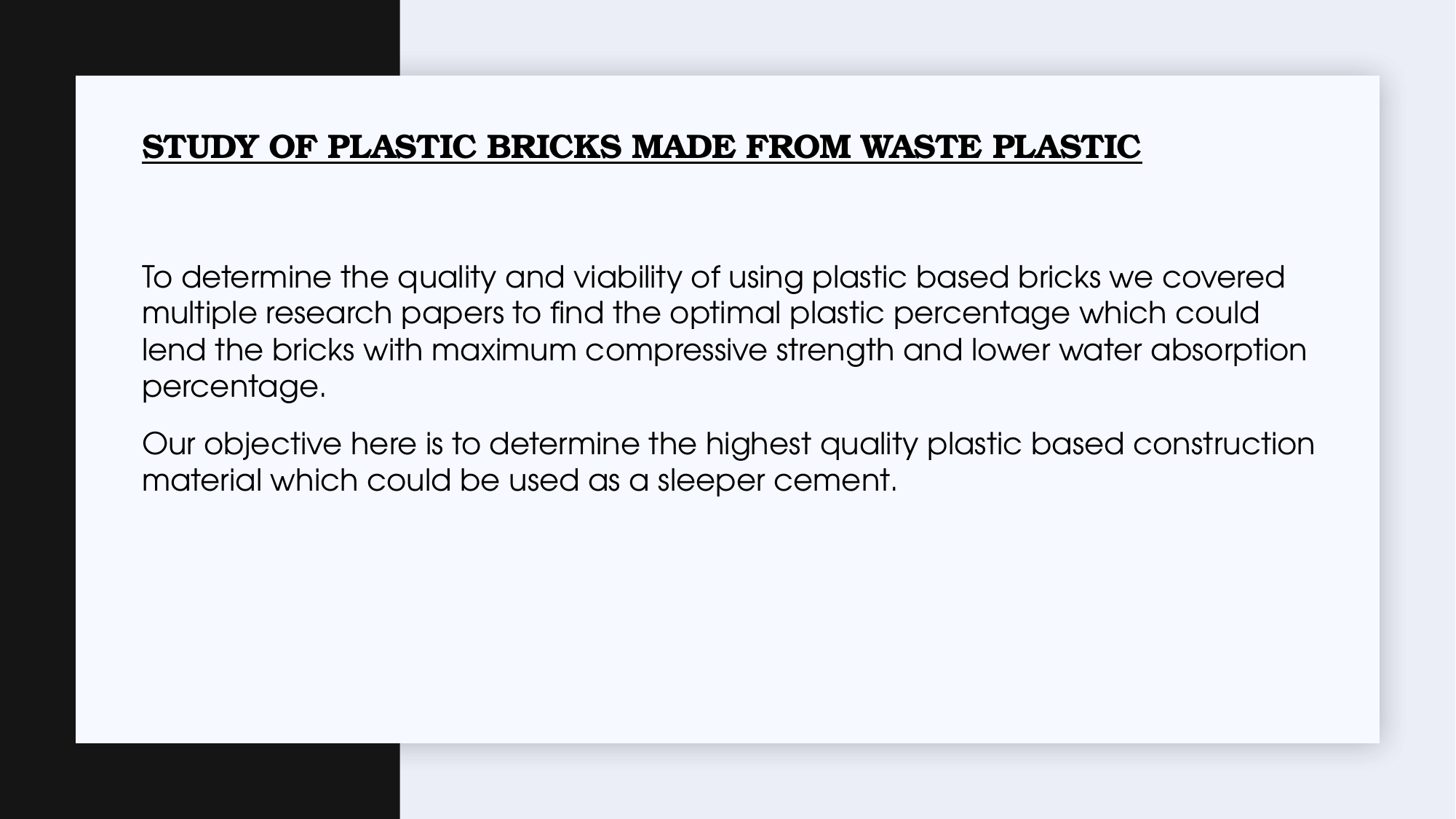

# STUDY OF PLASTIC BRICKS MADE FROM WASTE PLASTIC
To determine the quality and viability of using plastic based bricks we covered multiple research papers to find the optimal plastic percentage which could lend the bricks with maximum compressive strength and lower water absorption percentage.
Our objective here is to determine the highest quality plastic based construction material which could be used as a sleeper cement.